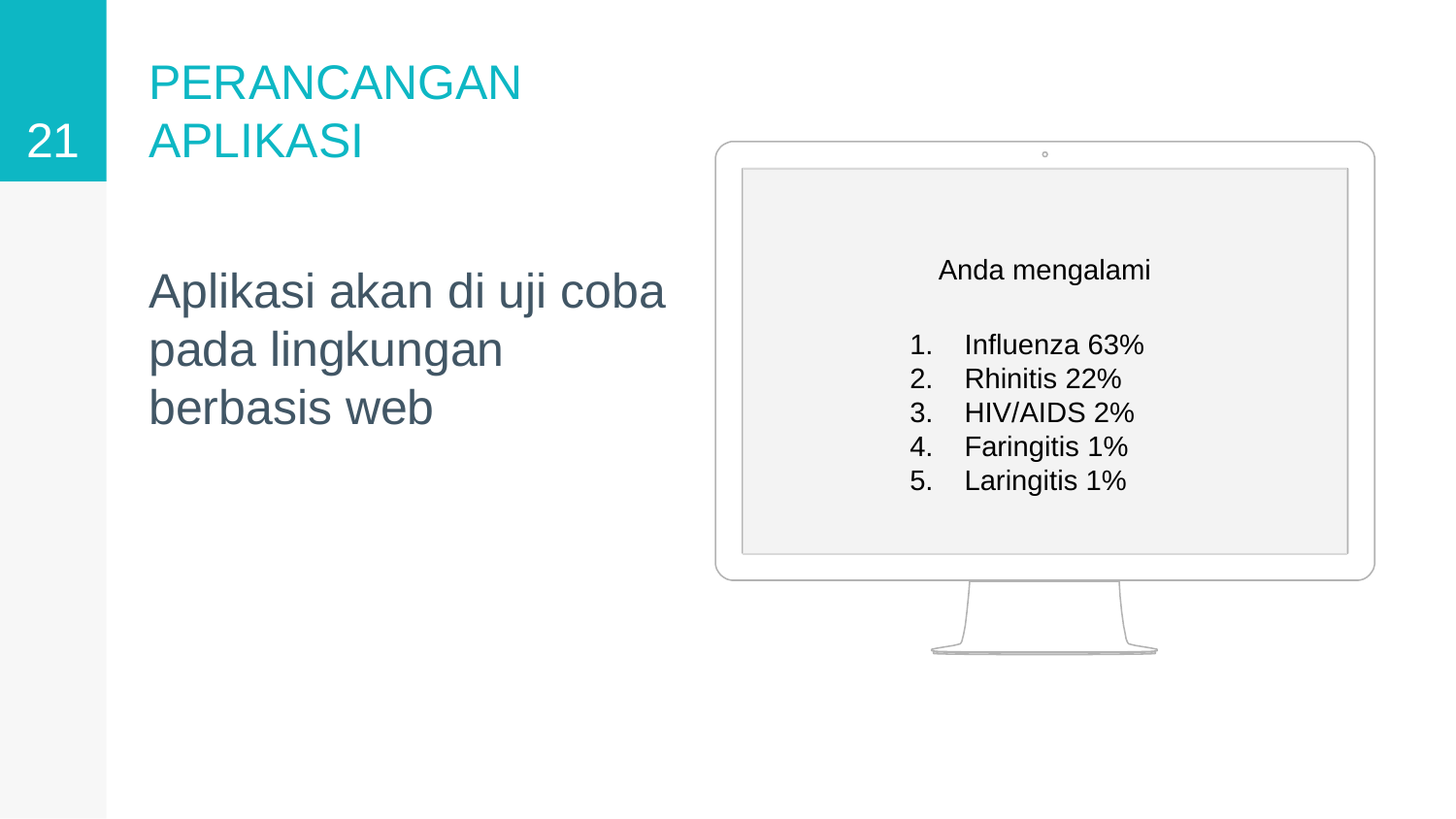

21
# PERANCANGAN APLIKASI

Aplikasi akan di uji coba pada lingkungan berbasis web
Anda mengalami
Influenza 63%
Rhinitis 22%
HIV/AIDS 2%
Faringitis 1%
Laringitis 1%